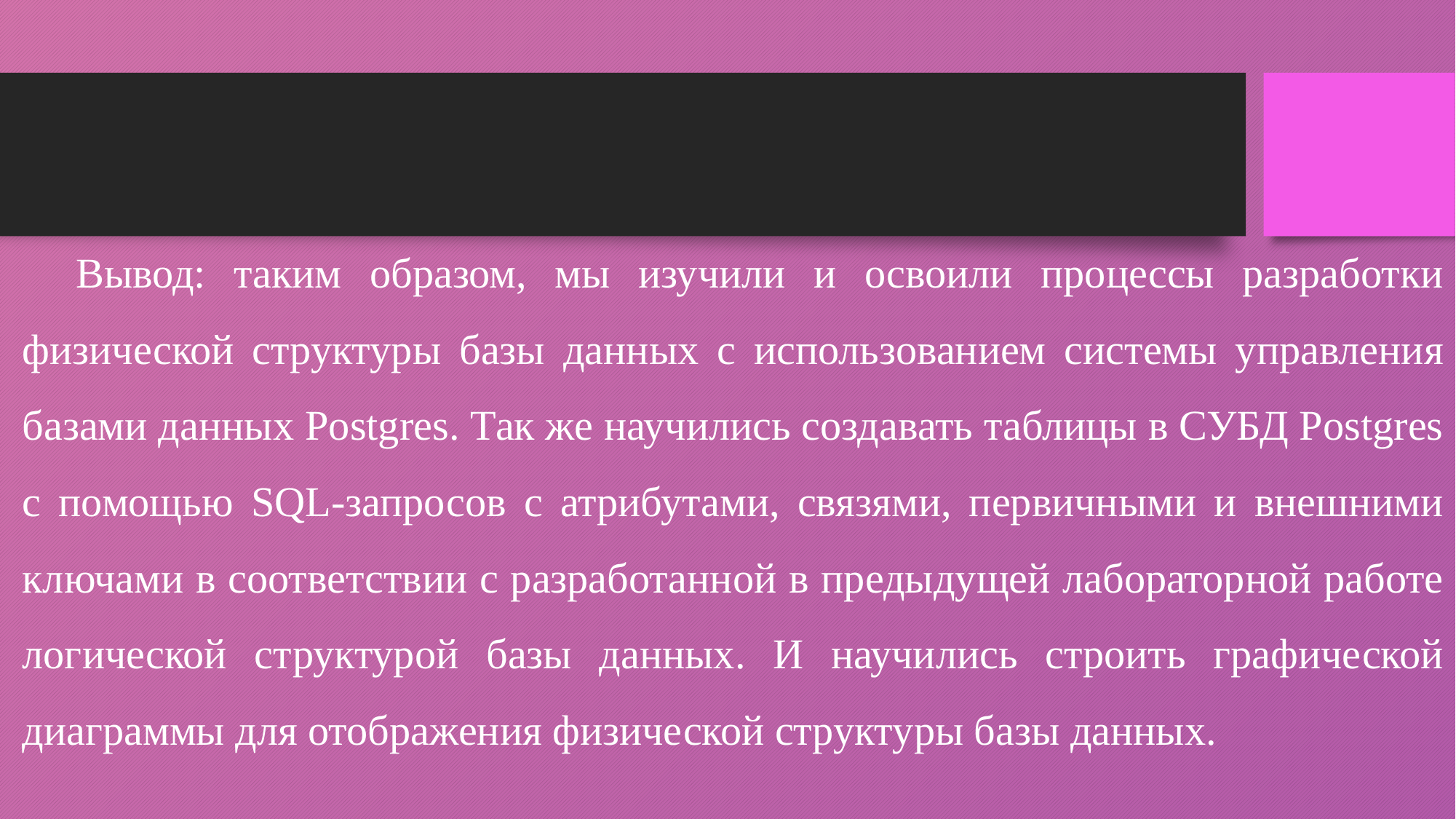

# Вывод: таким образом, мы изучили и освоили процессы разработки физической структуры базы данных с использованием системы управления базами данных Postgres. Так же научились создавать таблицы в СУБД Postgres с помощью SQL-запросов с атрибутами, связями, первичными и внешними ключами в соответствии с разработанной в предыдущей лабораторной работе логической структурой базы данных. И научились строить графической диаграммы для отображения физической структуры базы данных.